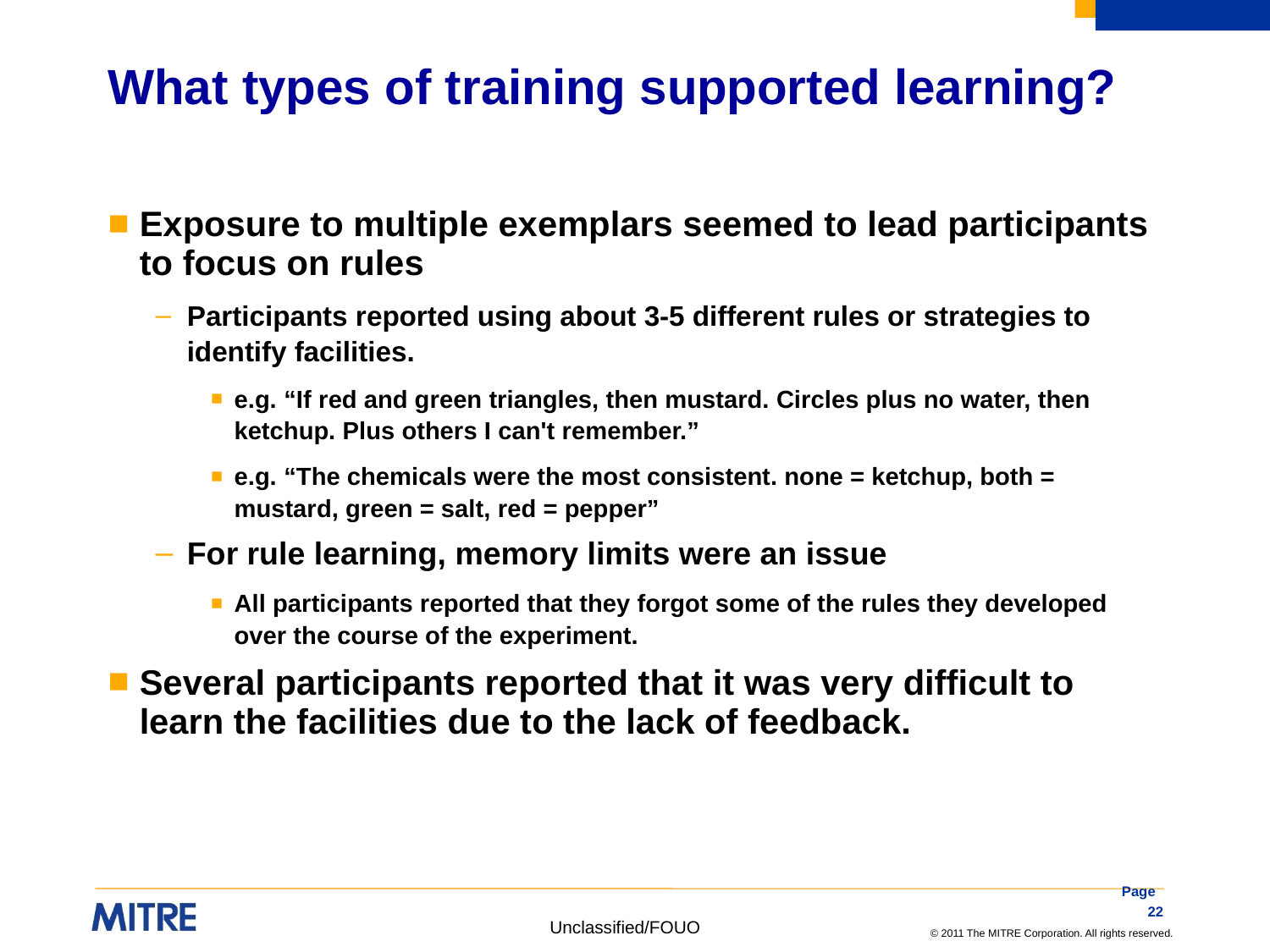

# What types of training supported learning?

Exposure to multiple exemplars seemed to lead participants to focus on rules
Participants reported using about 3-5 different rules or strategies to identify facilities.
e.g. “If red and green triangles, then mustard. Circles plus no water, then ketchup. Plus others I can't remember.”
e.g. “The chemicals were the most consistent. none = ketchup, both = mustard, green = salt, red = pepper”
For rule learning, memory limits were an issue
All participants reported that they forgot some of the rules they developed over the course of the experiment.
Several participants reported that it was very difficult to learn the facilities due to the lack of feedback.

Page  22